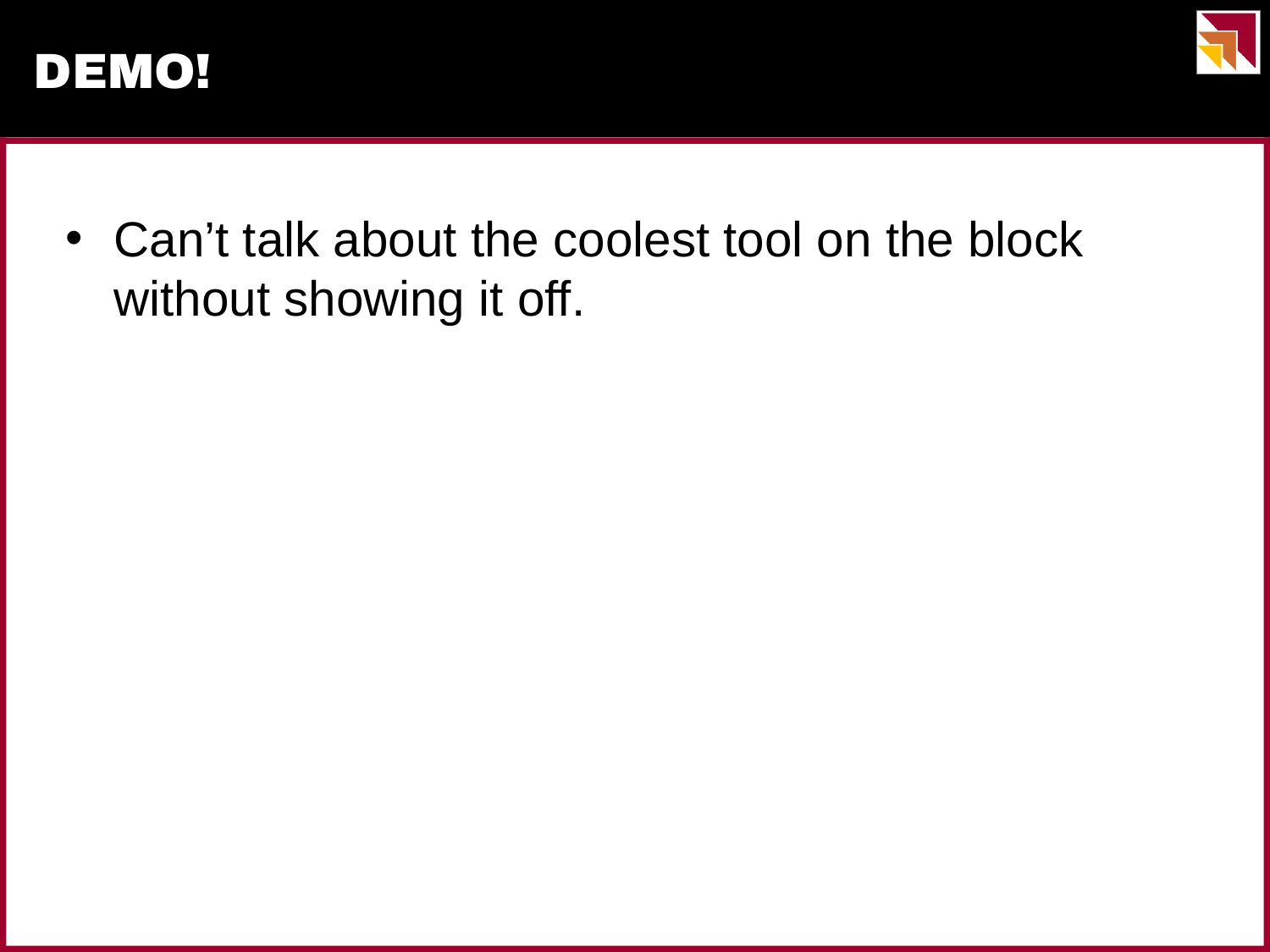

# DEMO!
Can’t talk about the coolest tool on the block without showing it off.